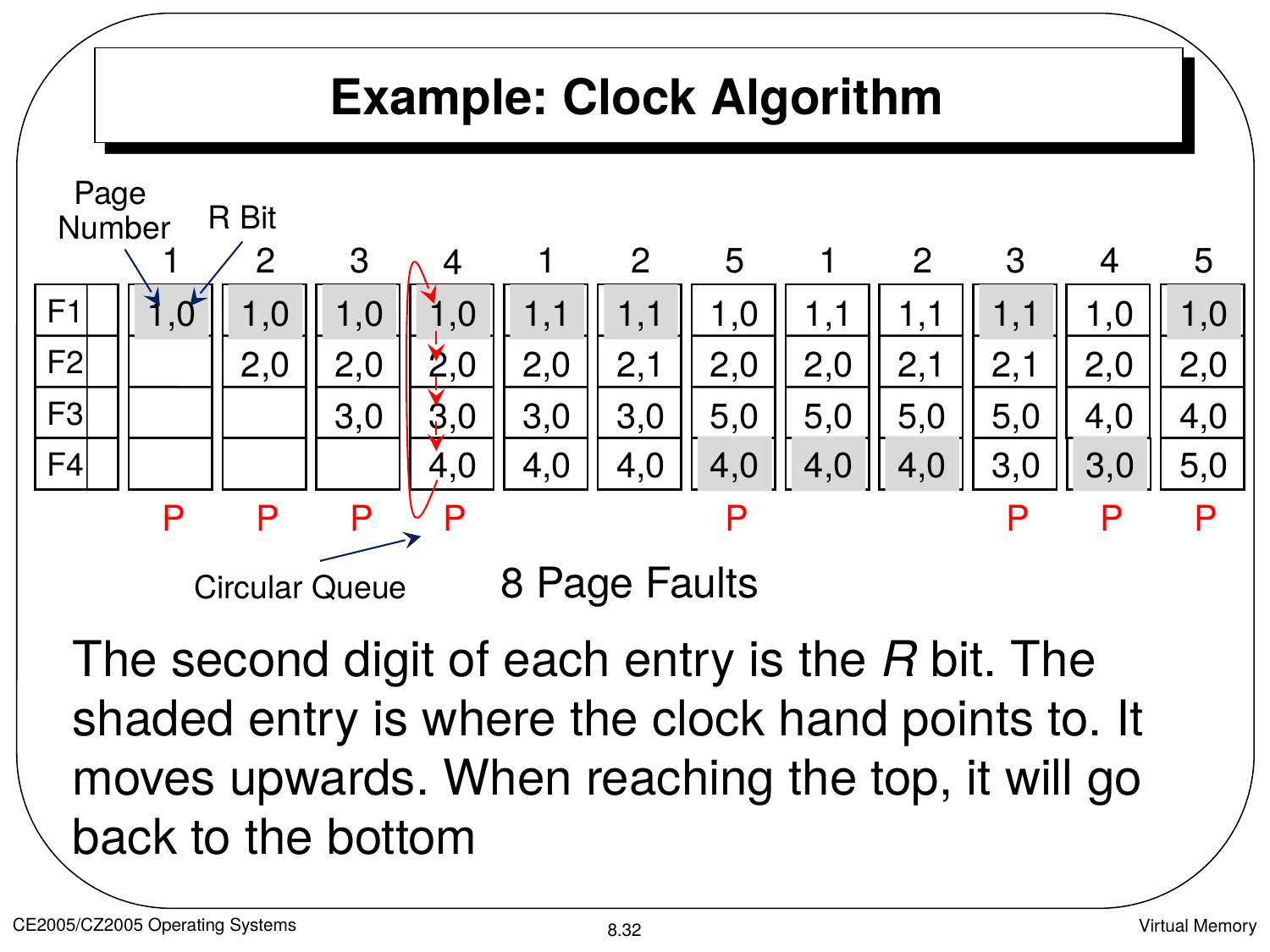

# Example: Clock Algorithm
Page
Number
R Bit
1
2
3
1
2
5
1
2
3
4
5
4

F1

F2
F3

F4

1,0

1,0
2,0

1,0
2,0
3,0

1,0
2,0
3,0
4,0

1,1
2,0
3,0
4,0

1,1
2,1
3,0
4,0

1,0
2,0
5,0
4,0

1,1
2,0
5,0
4,0

1,1
2,1
5,0
4,0

1,1
2,1
5,0
3,0

1,0
2,0
4,0
3,0

1,0
2,0
4,0
5,0

P
P
P
P
P
P
P
P

Circular Queue
8 Page Faults
The second digit of each entry is the R bit. The shaded entry is where the clock hand points to. It moves upwards. When reaching the top, it will go back to the bottom